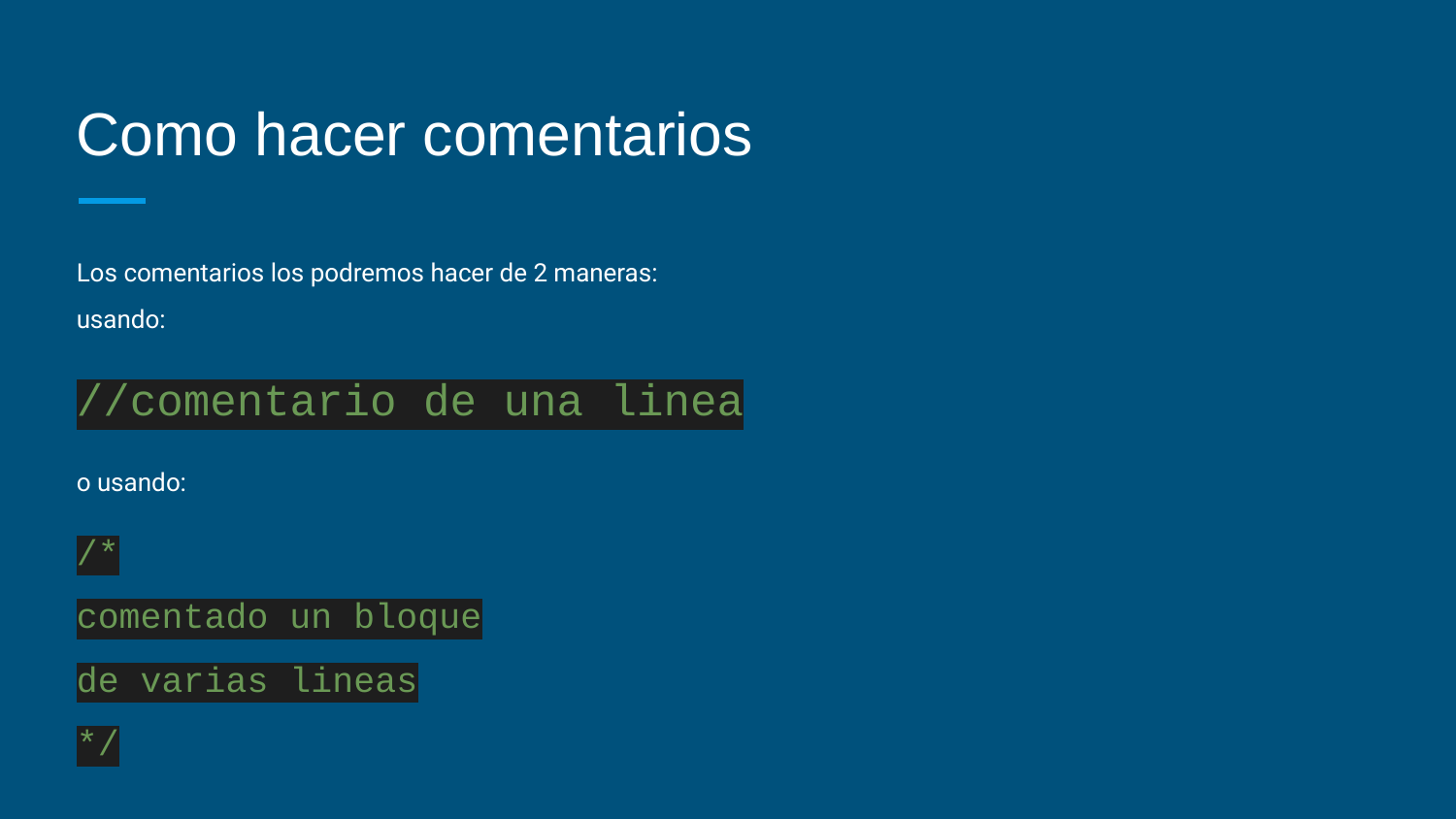

# Como hacer comentarios
Los comentarios los podremos hacer de 2 maneras:
usando:
//comentario de una linea

o usando:
/*
comentado un bloque
de varias lineas
*/